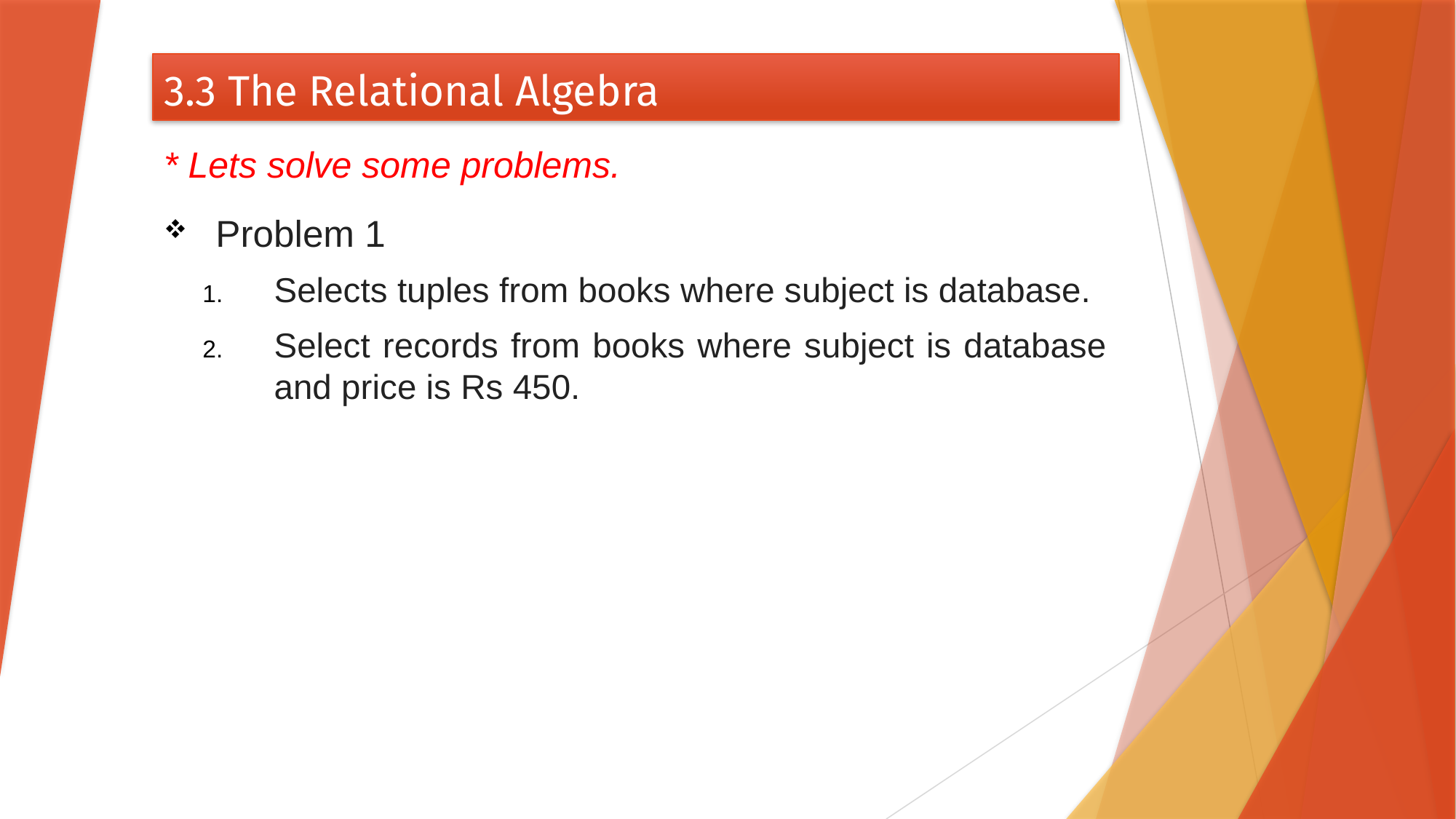

# 3.3 The Relational Algebra
* Lets solve some problems.
Problem 1
Selects tuples from books where subject is database.
Select records from books where subject is database and price is Rs 450.